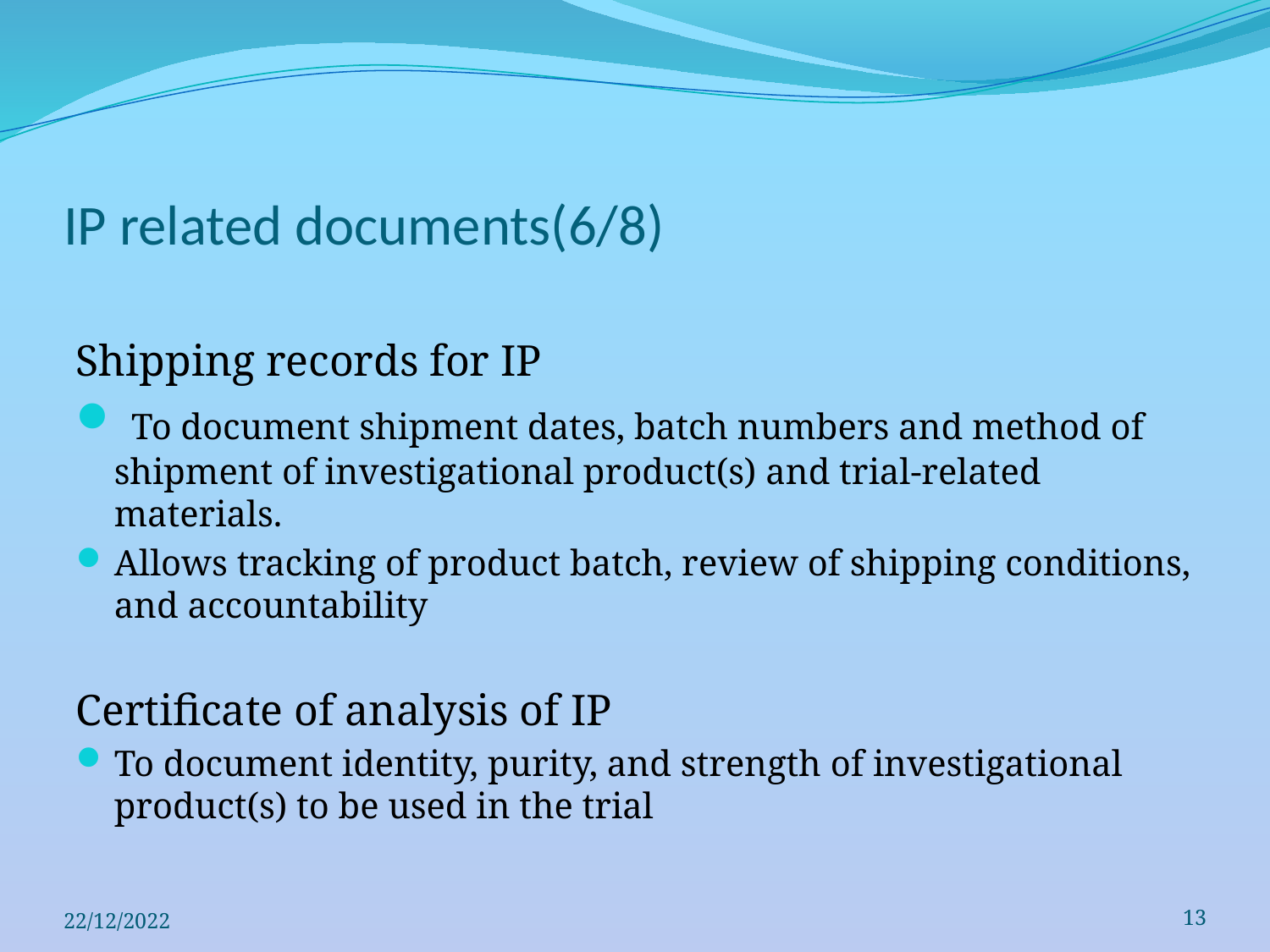

# IP related documents(6/8)

Shipping records for IP
 To document shipment dates, batch numbers and method of shipment of investigational product(s) and trial-related materials.
Allows tracking of product batch, review of shipping conditions, and accountability

Certificate of analysis of IP
To document identity, purity, and strength of investigational product(s) to be used in the trial

22/12/2022
13